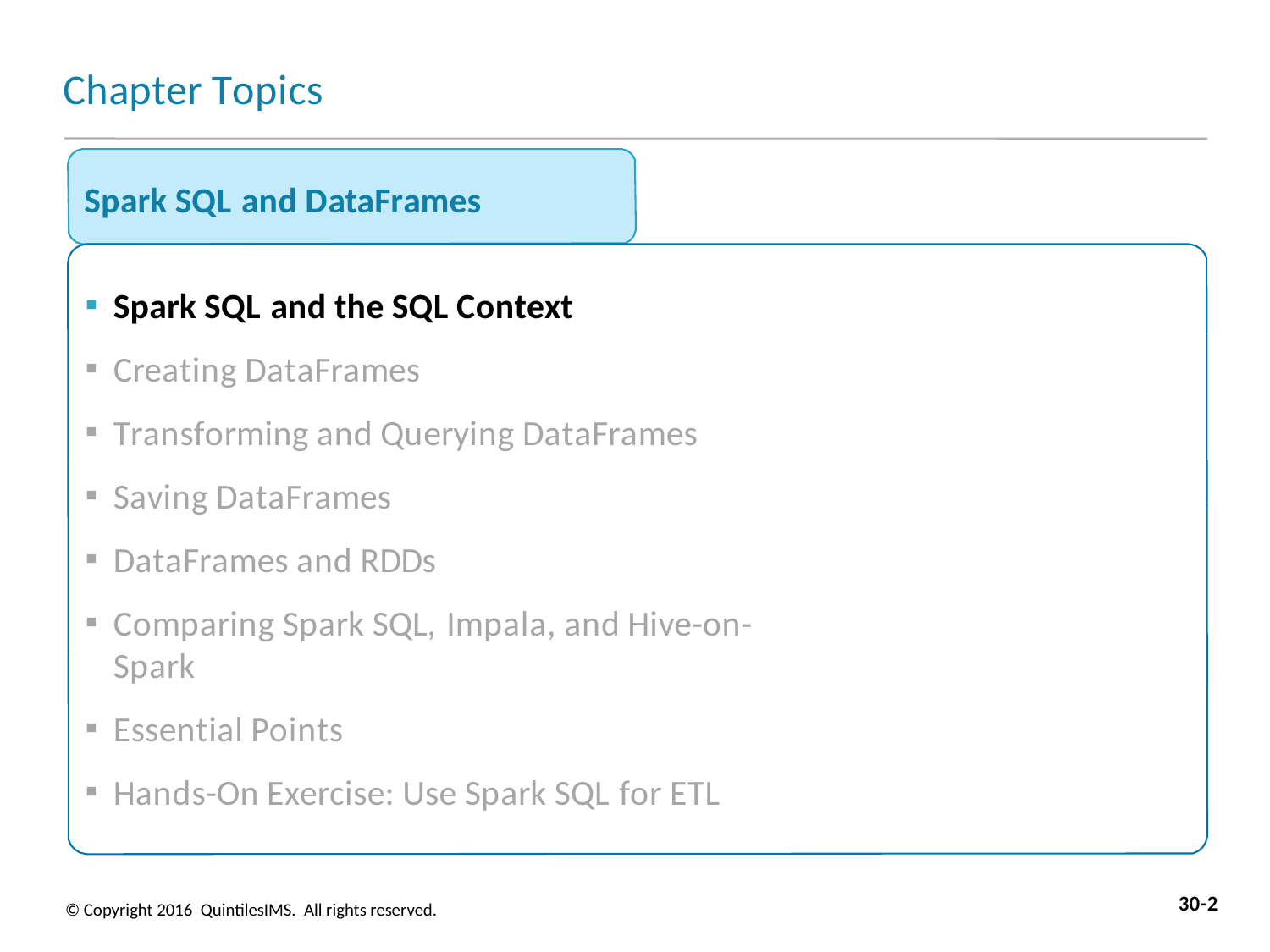

# Chapter Topics

Spark SQL and DataFrames

Spark SQL and the SQL Context
Creating DataFrames
Transforming and Querying DataFrames
Saving DataFrames
DataFrames and RDDs
Comparing Spark SQL, Impala, and Hive-on-Spark
Essential Points
Hands-On Exercise: Use Spark SQL for ETL

30-2
© Copyright 2016  QuintilesIMS.  All rights reserved.